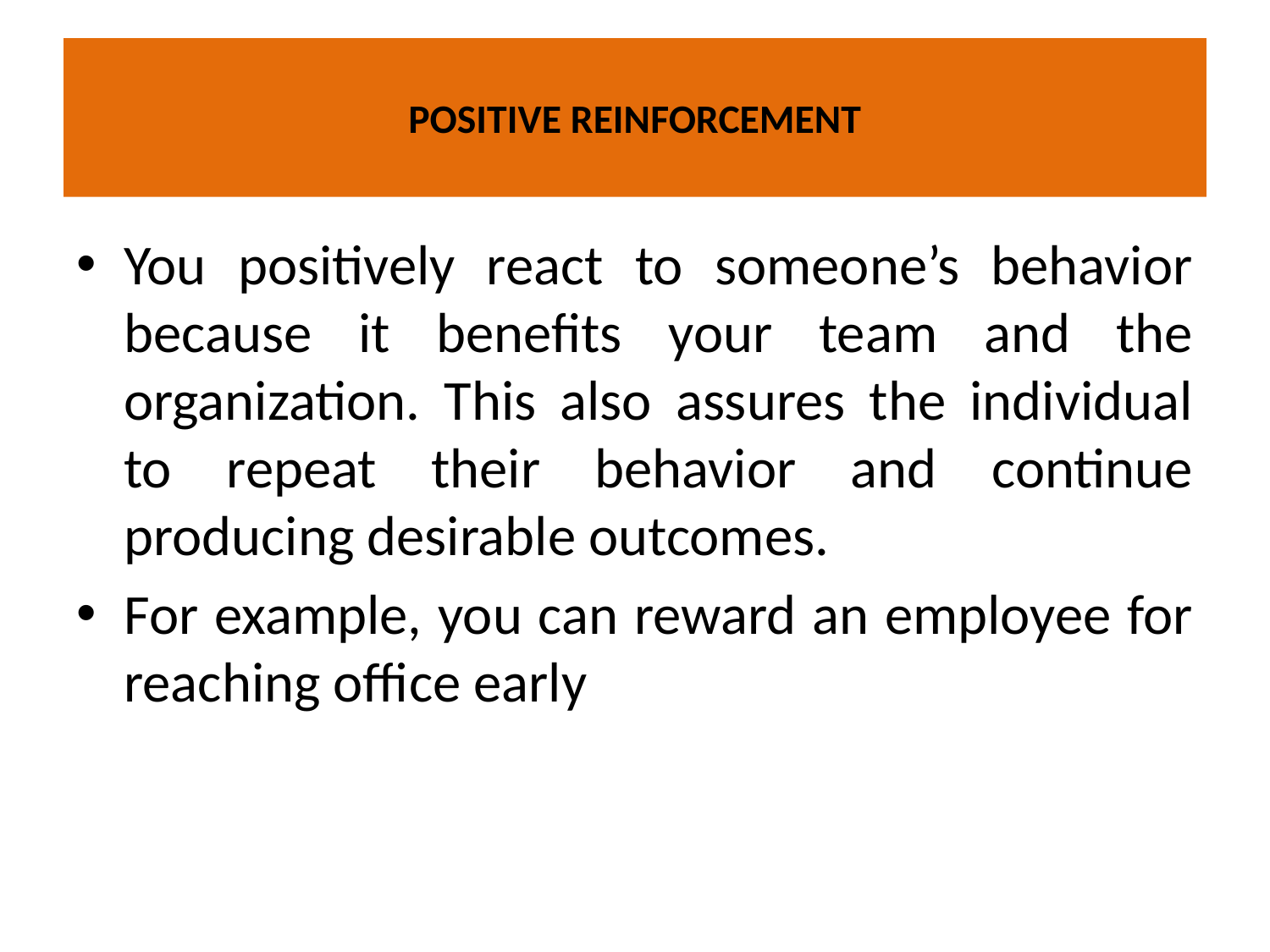

# POSITIVE REINFORCEMENT
You positively react to someone’s behavior because it benefits your team and the organization. This also assures the individual to repeat their behavior and continue producing desirable outcomes.
For example, you can reward an employee for reaching office early